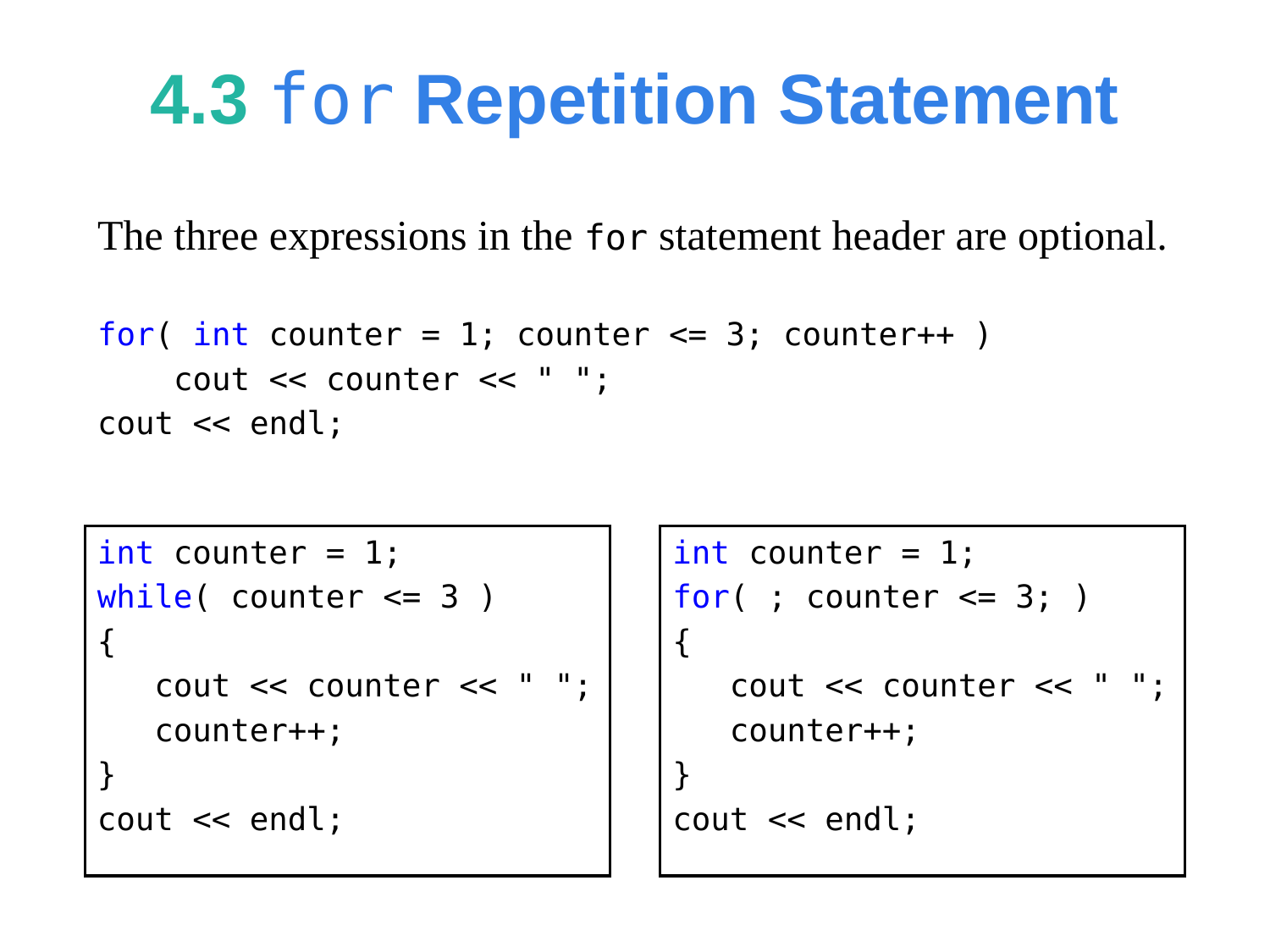

# 4.3 for Repetition Statement
The three expressions in the for statement header are optional.

for( int counter = 1; counter <= 3; counter++ )
    cout << counter << " ";
cout << endl;
int counter = 1;
while( counter <= 3 )
{
   cout << counter << " ";
   counter++;
}
cout << endl;
int counter = 1;
for( ; counter <= 3; )
{
   cout << counter << " ";
   counter++;
}
cout << endl;